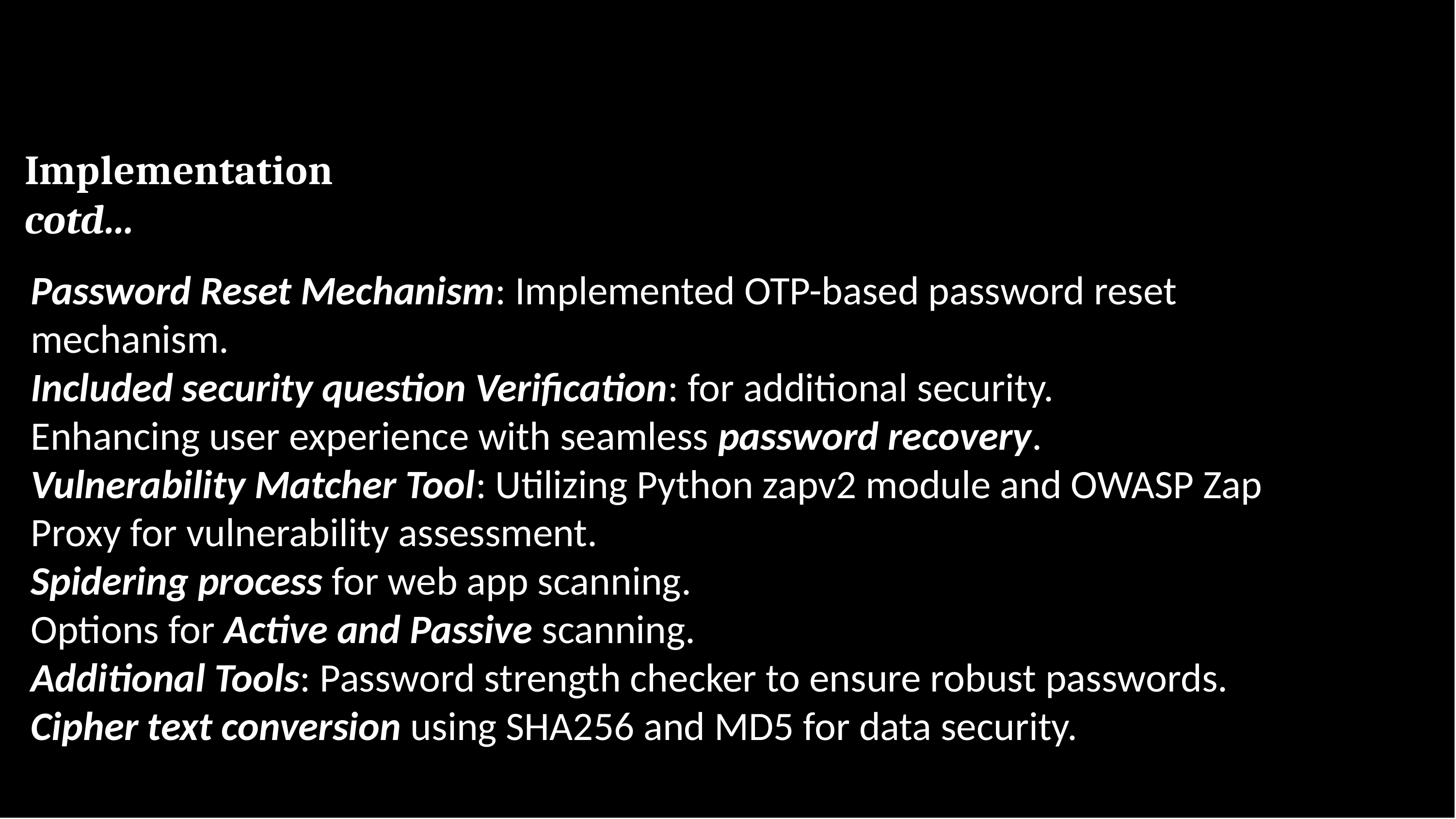

# Implementation cotd…
Password Reset Mechanism: Implemented OTP-based password reset mechanism.
Included security question Verification: for additional security.
Enhancing user experience with seamless password recovery.
Vulnerability Matcher Tool: Utilizing Python zapv2 module and OWASP Zap Proxy for vulnerability assessment.
Spidering process for web app scanning.
Options for Active and Passive scanning.
Additional Tools: Password strength checker to ensure robust passwords.
Cipher text conversion using SHA256 and MD5 for data security.